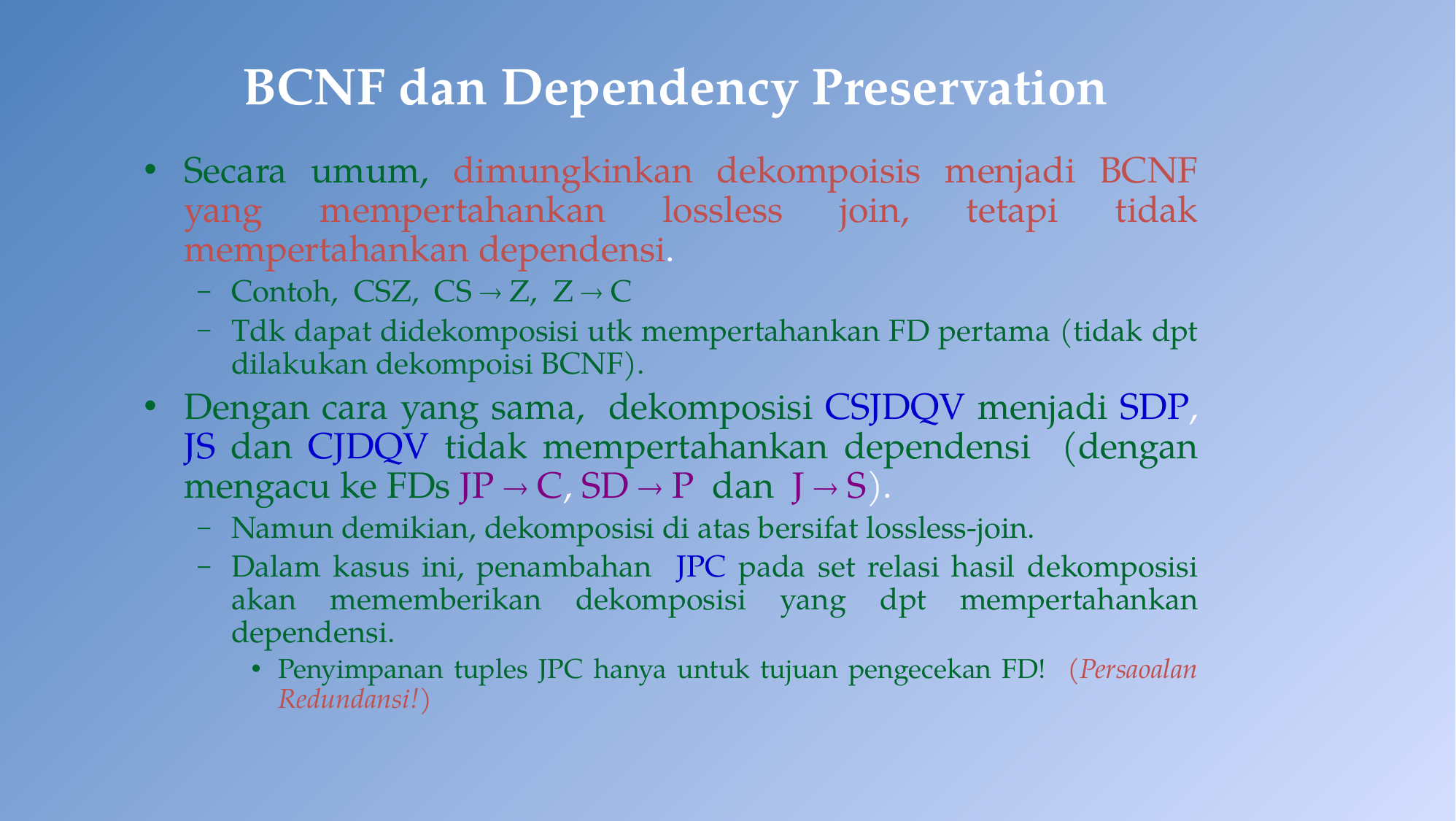

# BCNF dan Dependency Preservation
Secara umum, dimungkinkan dekompoisis menjadi BCNF yang mempertahankan lossless join, tetapi tidak mempertahankan dependensi.
Contoh,  CSZ,  CS → Z,  Z → C
Tdk dapat didekomposisi utk mempertahankan FD pertama (tidak dpt dilakukan dekompoisi BCNF).
Dengan cara yang sama,  dekomposisi CSJDQV menjadi SDP, JS dan CJDQV tidak mempertahankan dependensi  (dengan mengacu ke FDs JP → C, SD → P  dan  J → S).
Namun demikian, dekomposisi di atas bersifat lossless-join.
Dalam kasus ini, penambahan  JPC pada set relasi hasil dekomposisi akan mememberikan dekomposisi yang dpt mempertahankan dependensi.
Penyimpanan tuples JPC hanya untuk tujuan pengecekan FD!  (Persaoalan Redundansi!)